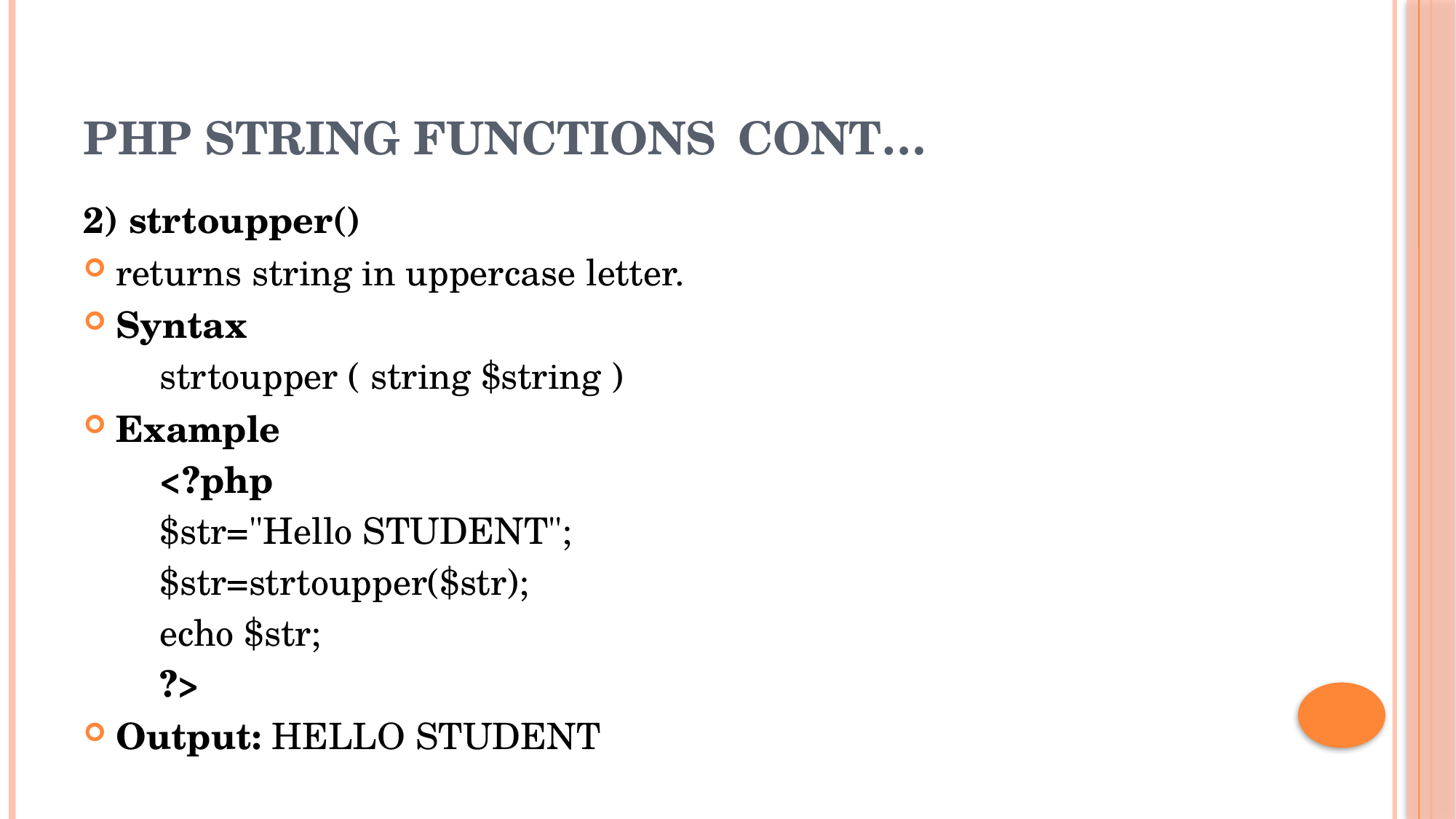

# PHP String Functions	cont…
2) strtoupper()
returns string in uppercase letter.
Syntax
strtoupper ( string $string )
Example
<?php
$str="Hello STUDENT";
$str=strtoupper($str);
echo $str;
?>
Output: HELLO STUDENT